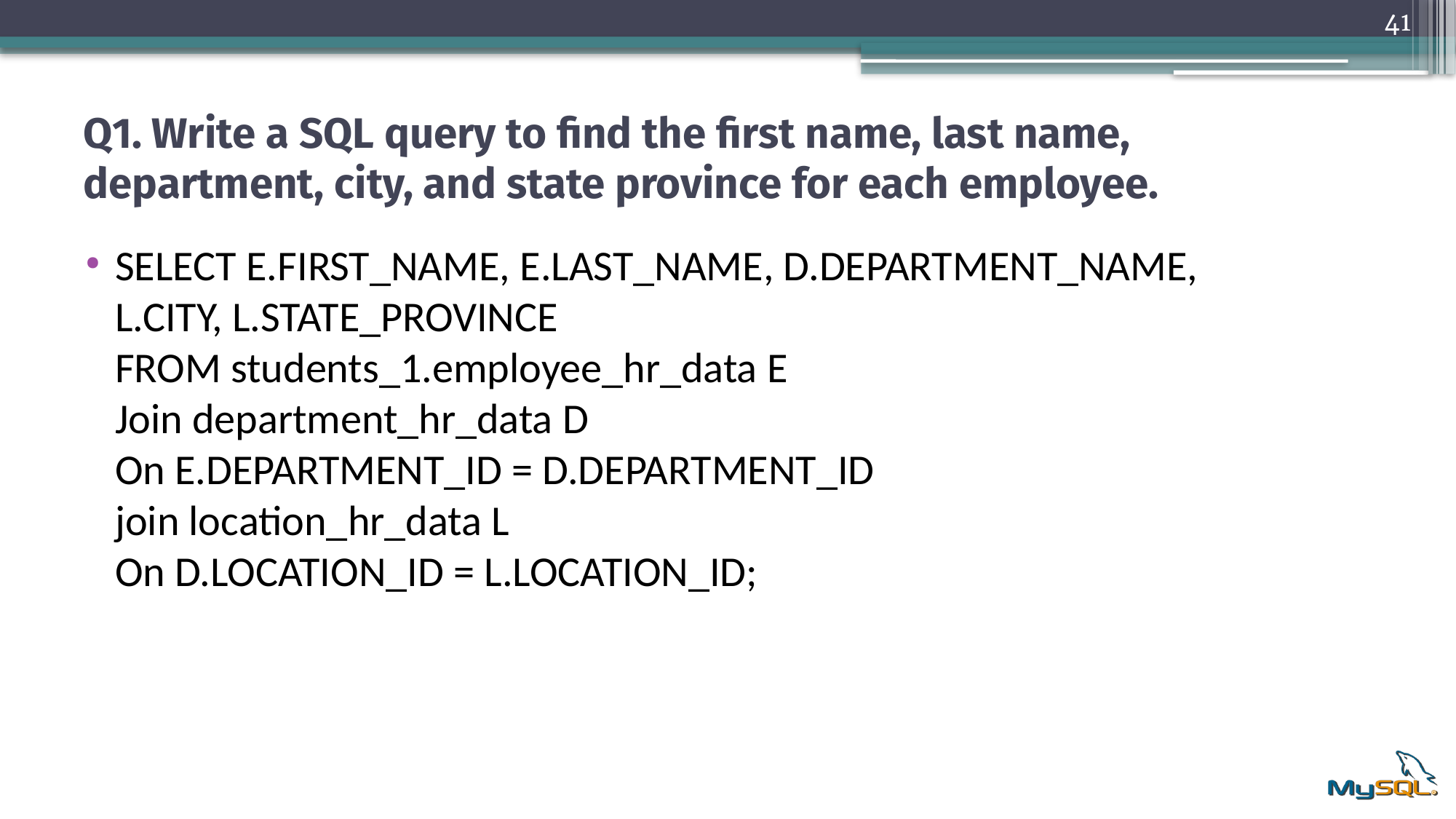

41
# Q1. Write a SQL query to find the first name, last name, department, city, and state province for each employee.
SELECT E.FIRST_NAME, E.LAST_NAME, D.DEPARTMENT_NAME, L.CITY, L.STATE_PROVINCE
FROM students_1.employee_hr_data E
Join department_hr_data D
On E.DEPARTMENT_ID = D.DEPARTMENT_ID
join location_hr_data L
On D.LOCATION_ID = L.LOCATION_ID;